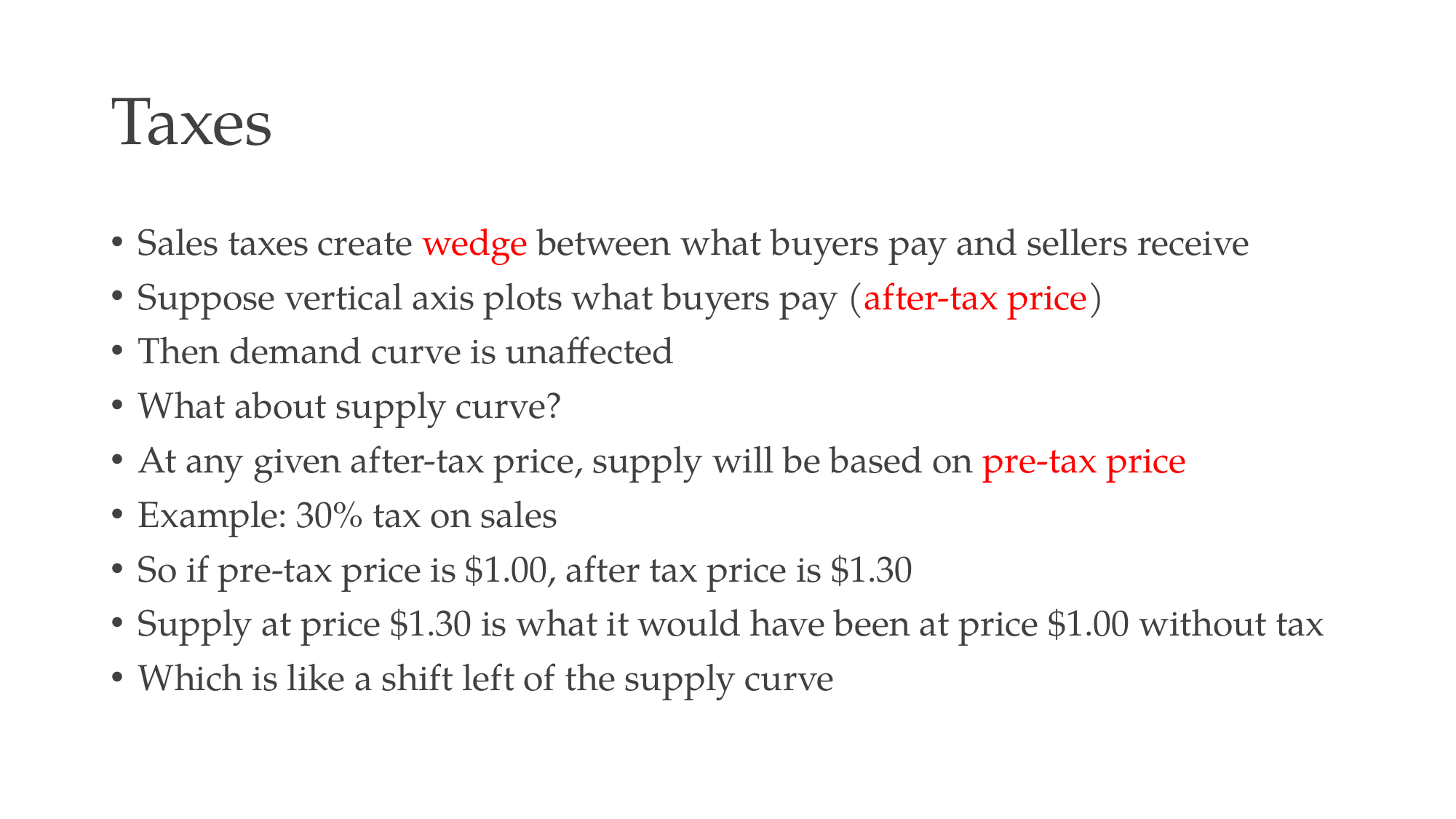

# Taxes
Sales taxes create wedge between what buyers pay and sellers receive
Suppose vertical axis plots what buyers pay (after-tax price)
Then demand curve is unaffected
What about supply curve?
At any given after-tax price, supply will be based on pre-tax price
Example: 30% tax on sales
So if pre-tax price is $1.00, after tax price is $1.30
Supply at price $1.30 is what it would have been at price $1.00 without tax
Which is like a shift left of the supply curve